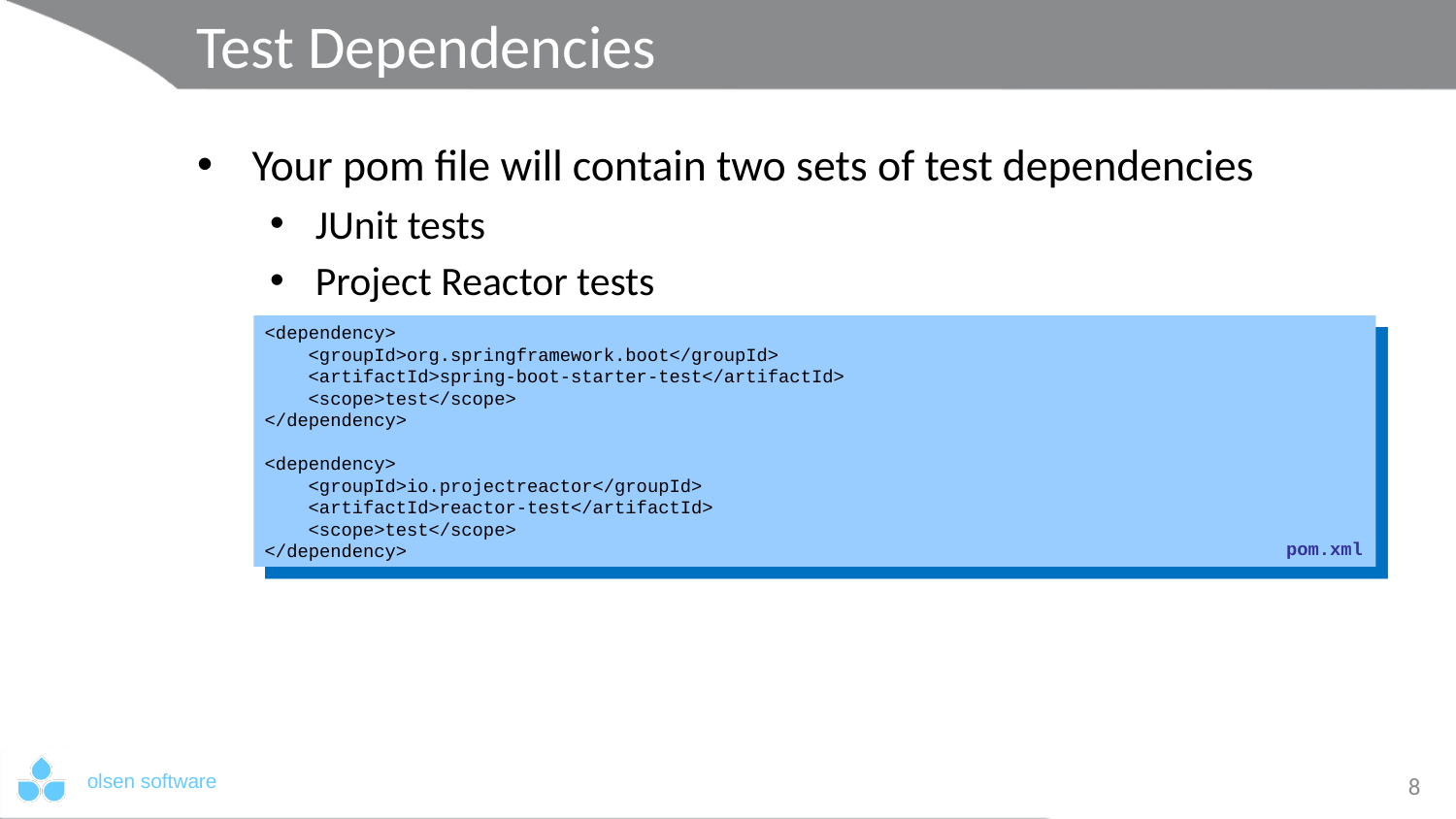

# Test Dependencies
Your pom file will contain two sets of test dependencies
JUnit tests
Project Reactor tests
<dependency>
    <groupId>org.springframework.boot</groupId>
    <artifactId>spring-boot-starter-test</artifactId>
    <scope>test</scope>
</dependency>

<dependency>
    <groupId>io.projectreactor</groupId>
    <artifactId>reactor-test</artifactId>
    <scope>test</scope>
</dependency>
pom.xml
8